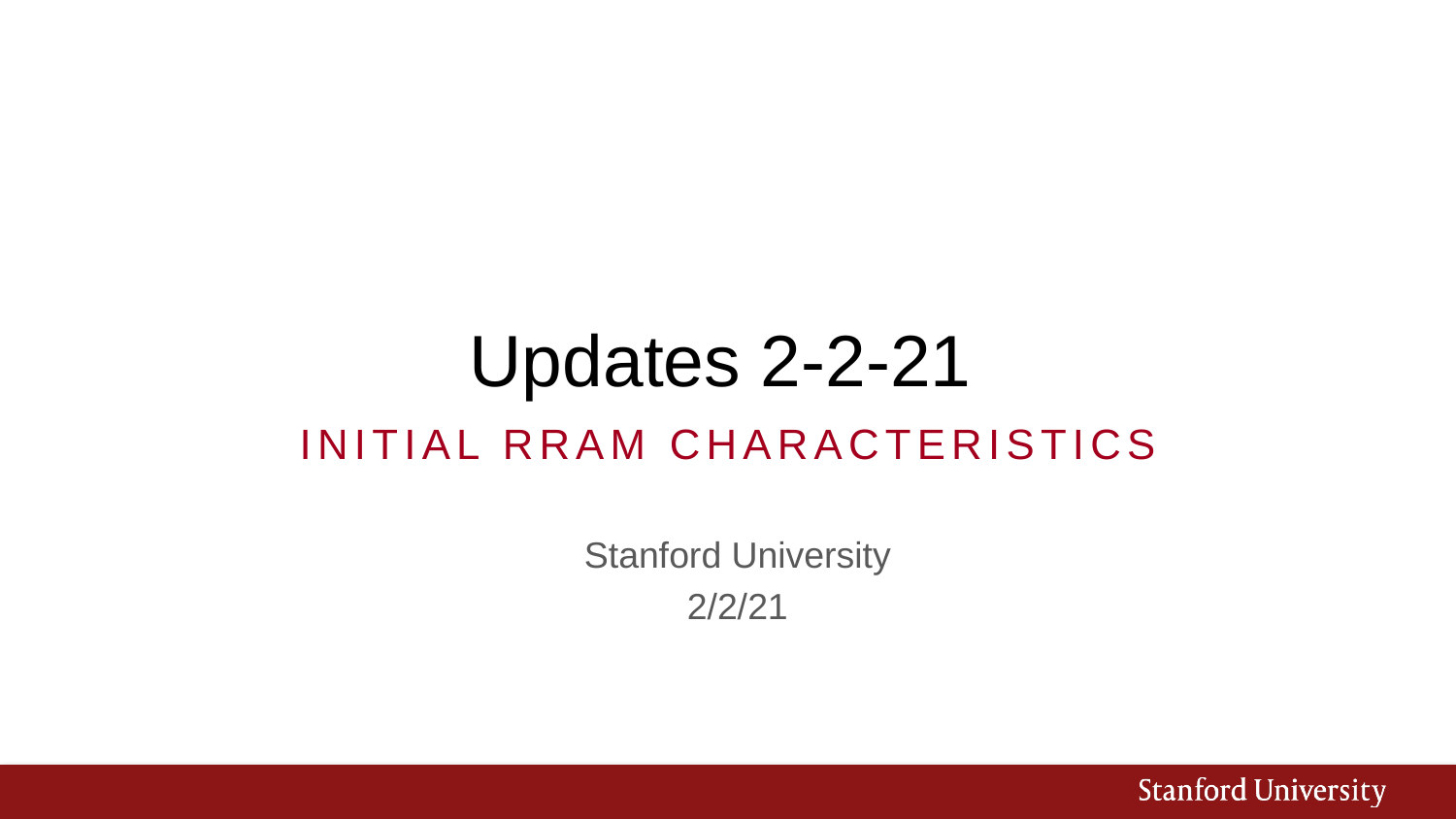

# Updates 2-2-21
Initial RRAM Characteristics
Stanford University
2/2/21